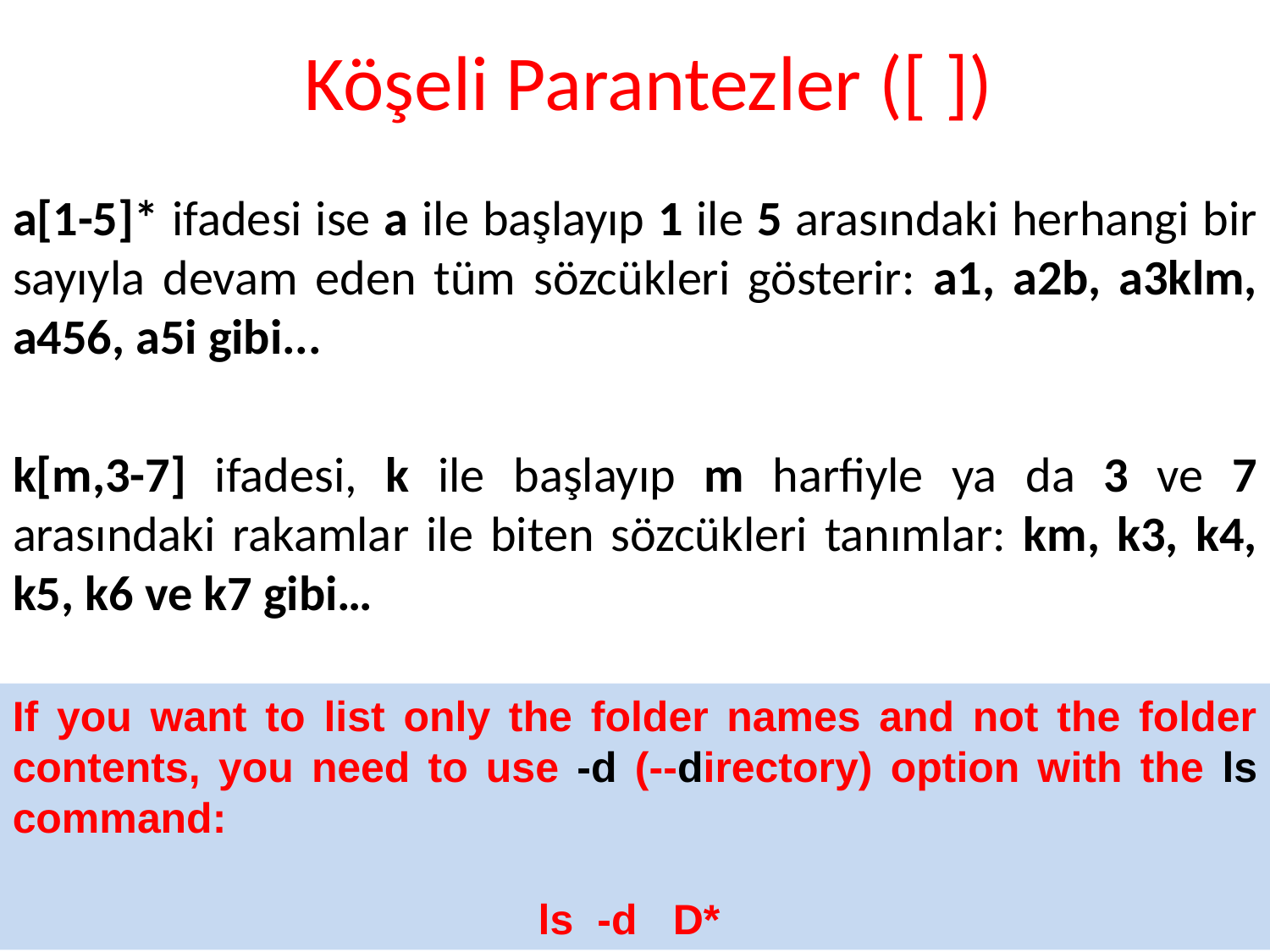

# Köşeli Parantezler ([ ])
a[1-5]* ifadesi ise a ile başlayıp 1 ile 5 arasındaki herhangi bir sayıyla devam eden tüm sözcükleri gösterir: a1, a2b, a3klm, a456, a5i gibi...

k[m,3-7] ifadesi, k ile başlayıp m harfiyle ya da 3 ve 7 arasındaki rakamlar ile biten sözcükleri tanımlar: km, k3, k4, k5, k6 ve k7 gibi…

If you want to list only the folder names and not the folder contents, you need to use -d (--directory) option with the ls command:

ls  -d   D*